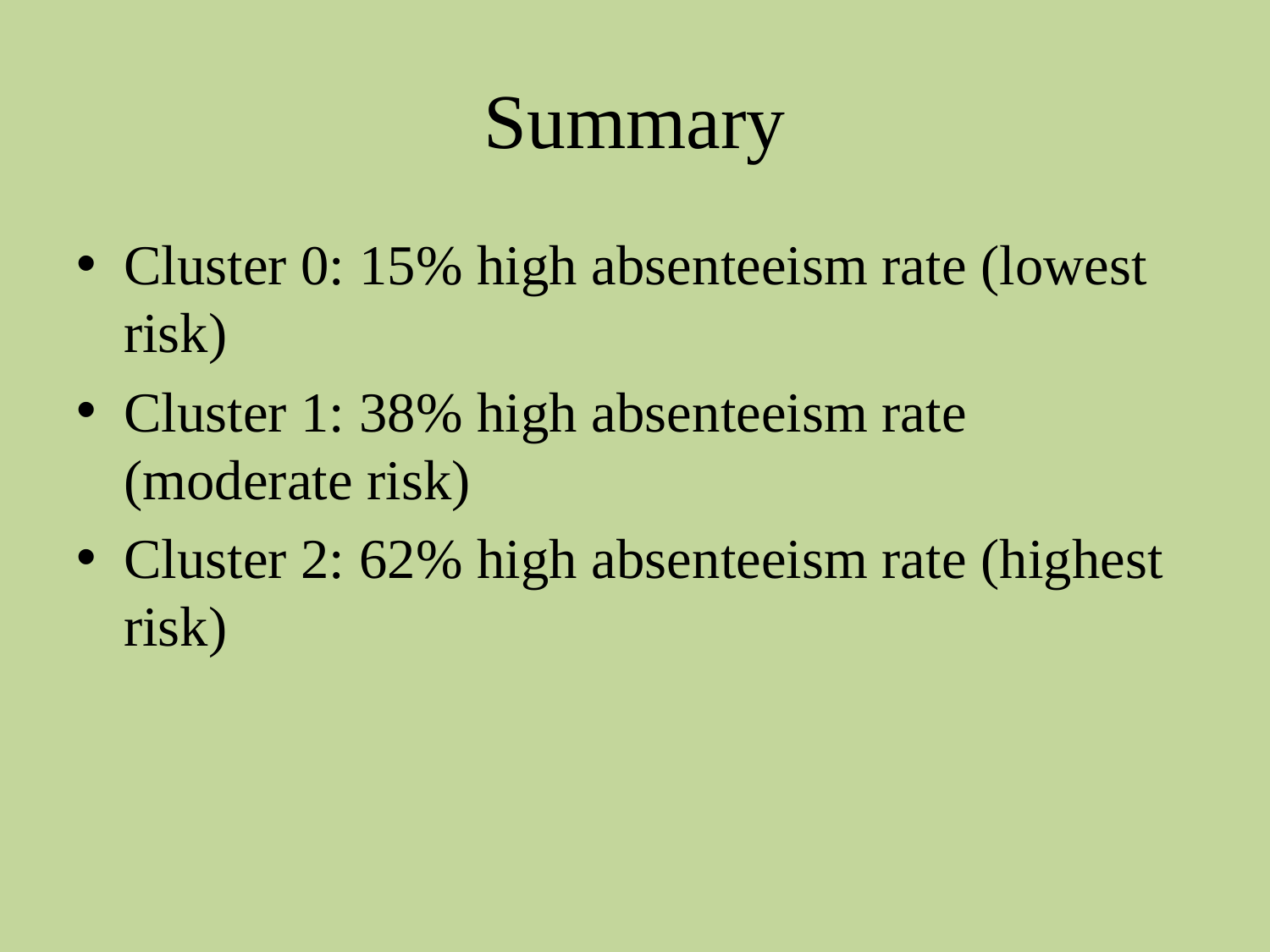

# Summary
Cluster 0: 15% high absenteeism rate (lowest risk)
Cluster 1: 38% high absenteeism rate (moderate risk)
Cluster 2: 62% high absenteeism rate (highest risk)